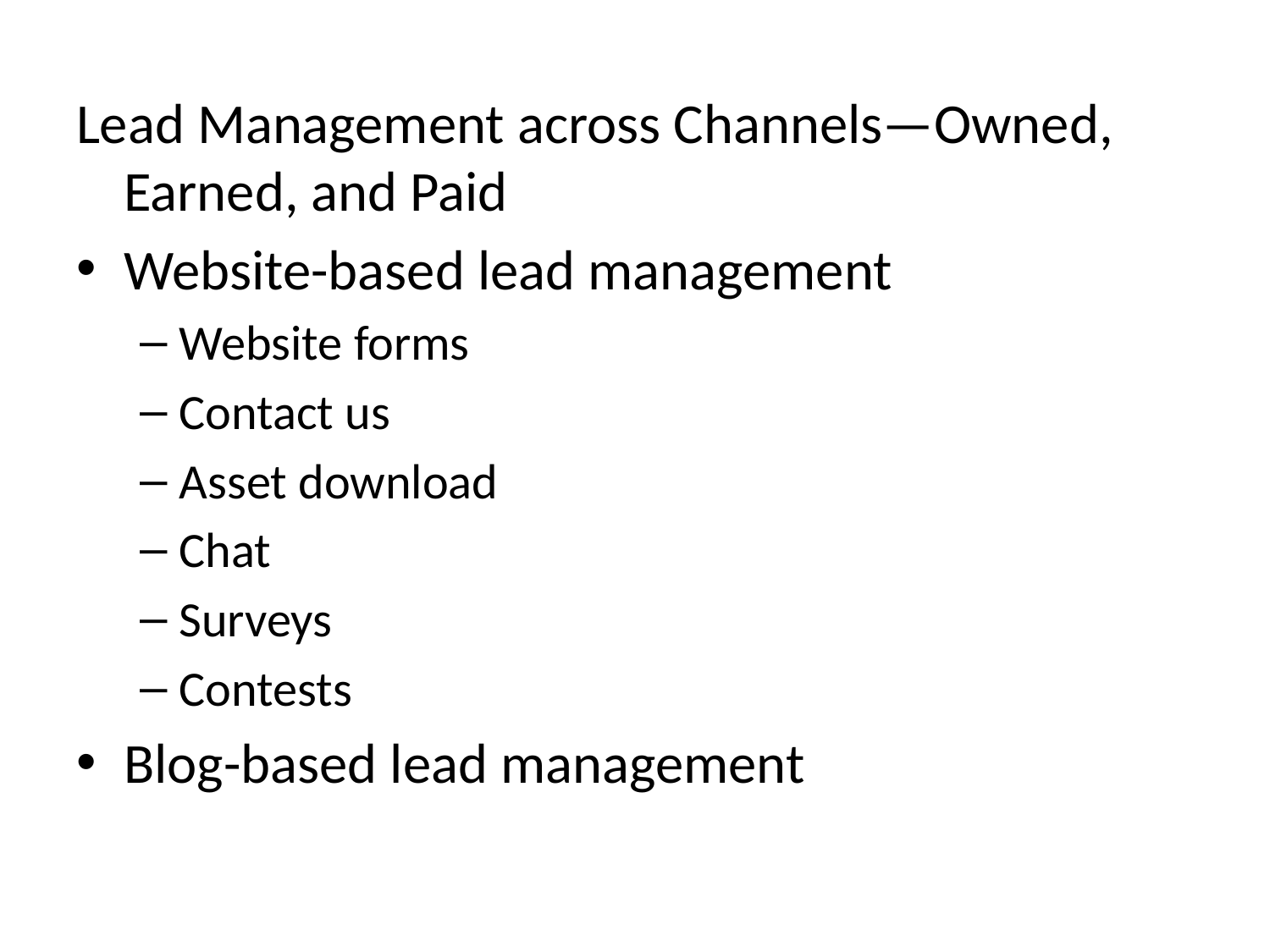

Lead Management across Channels—Owned, Earned, and Paid
Website-based lead management
Website forms
Contact us
Asset download
Chat
Surveys
Contests
Blog-based lead management